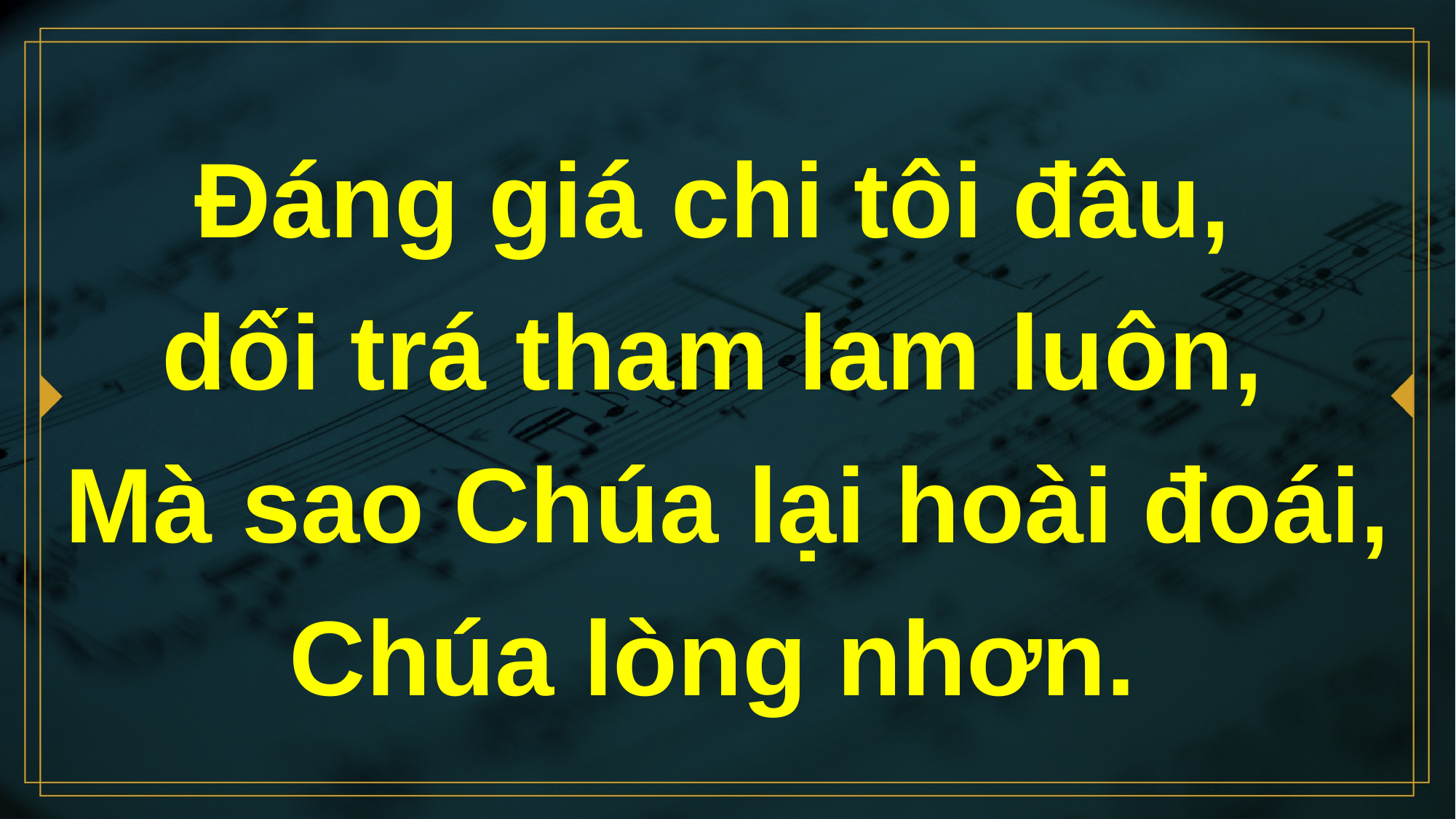

# Đáng giá chi tôi đâu, dối trá tham lam luôn, Mà sao Chúa lại hoài đoái, Chúa lòng nhơn.